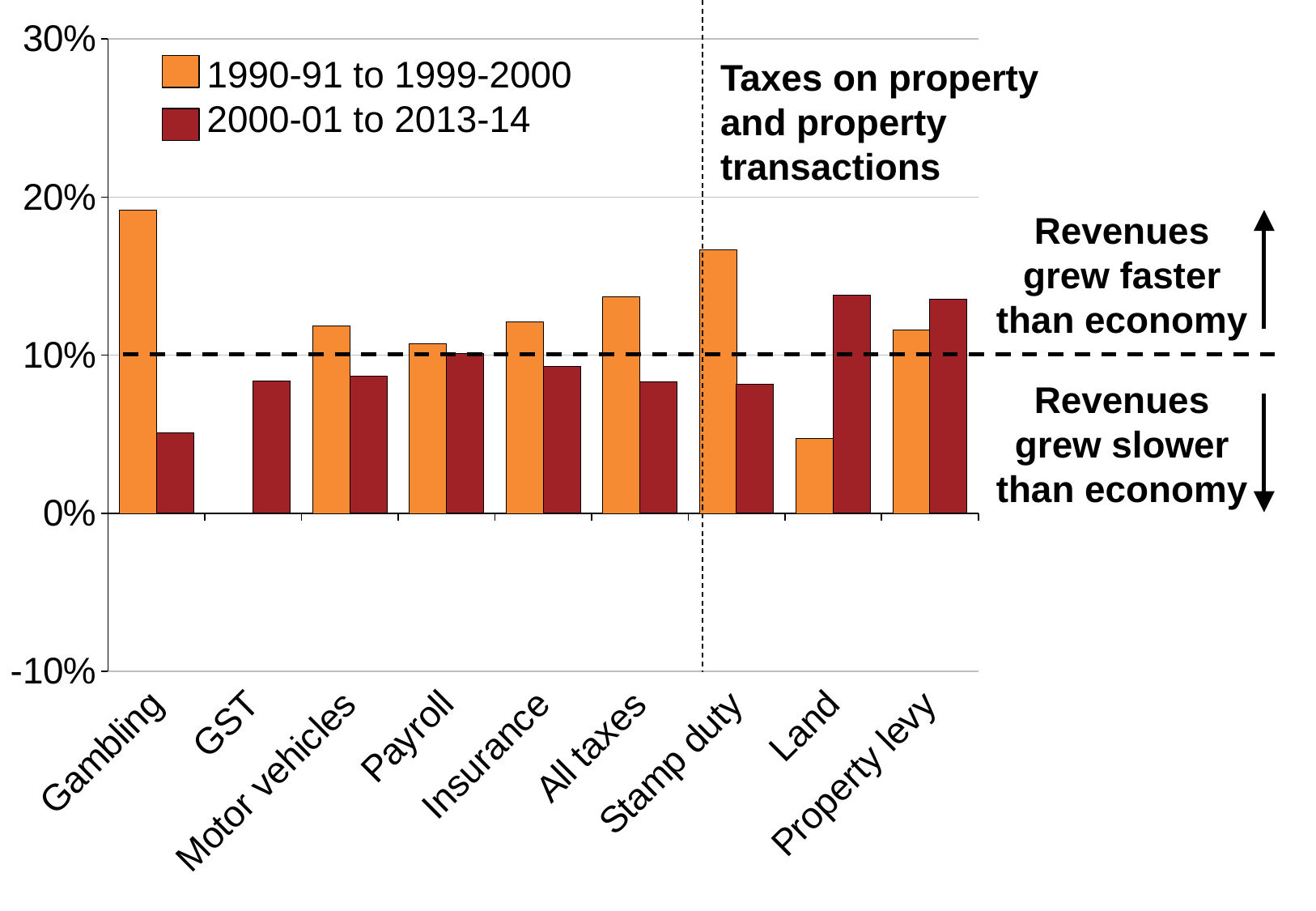

### Chart

| Category | 1991-2000 | 2001-2014 |
|---|---|---|
| Gambling | 0.191763819555281 | 0.0508289482621424 |
| GST | None | 0.0835503450235444 |
| Motor vehicles | 0.118527055574159 | 0.0869396349422312 |
| Payroll | 0.107416896271982 | 0.101097007893446 |
| Insurance | 0.121383780070291 | 0.0928927839909227 |
| All taxes | 0.136843923434206 | 0.0830596035927491 |
| Stamp duty | 0.166909883767417 | 0.0814642695736247 |
| Land | 0.0474128829471203 | 0.138003800893196 |
| Property levy | 0.116024363086669 | 0.135332547726044 |
1990-91 to 1999-2000
2000-01 to 2013-14
Taxes on property and property transactions

Revenues grew faster than economy
Revenues grew slower than economy